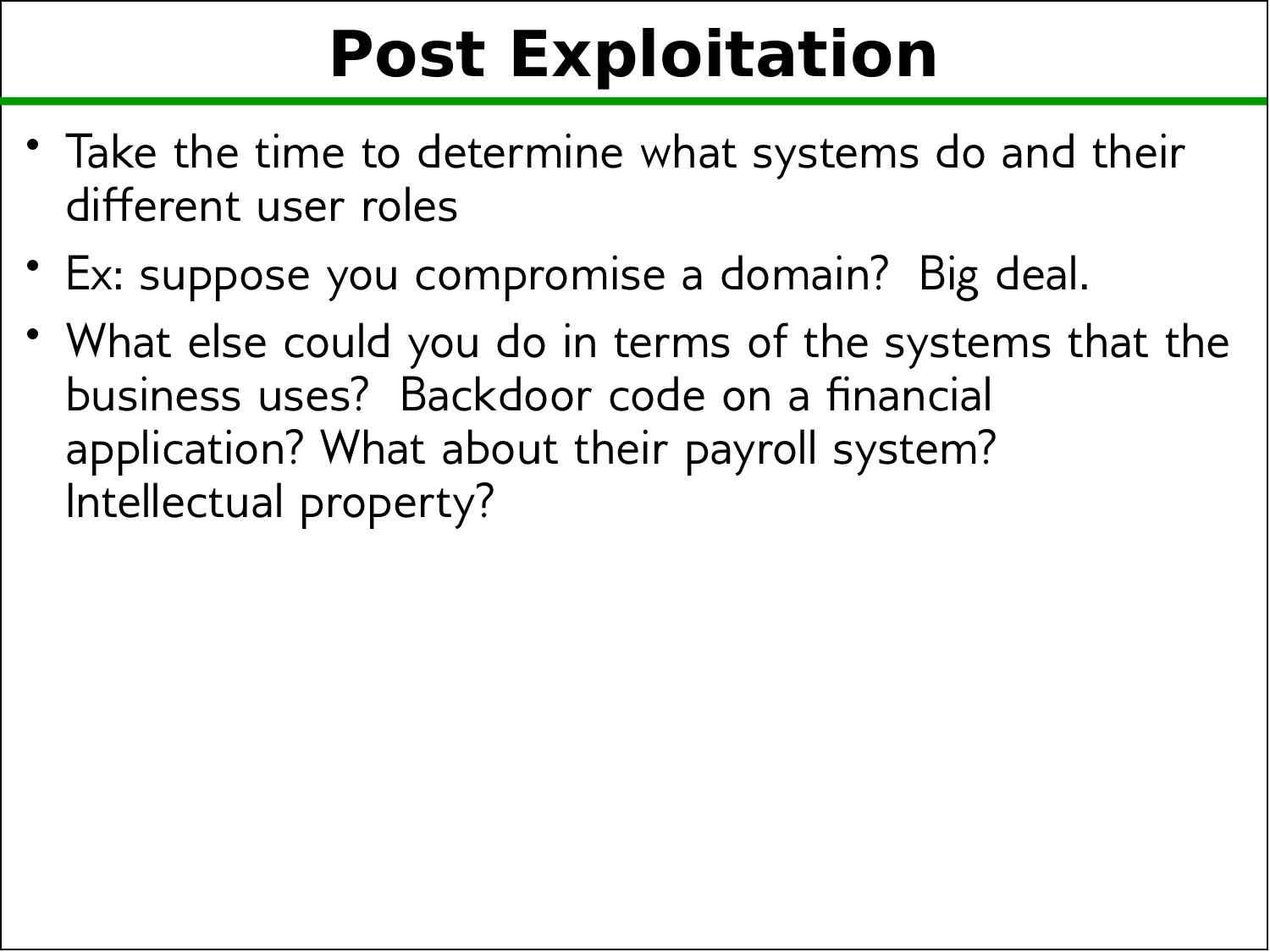

# Post Exploitation
Take the time to determine what systems do and their different user roles
Ex: suppose you compromise a domain?  Big deal.
What else could you do in terms of the systems that the business uses?  Backdoor code on a financial application? What about their payroll system?  Intellectual property?